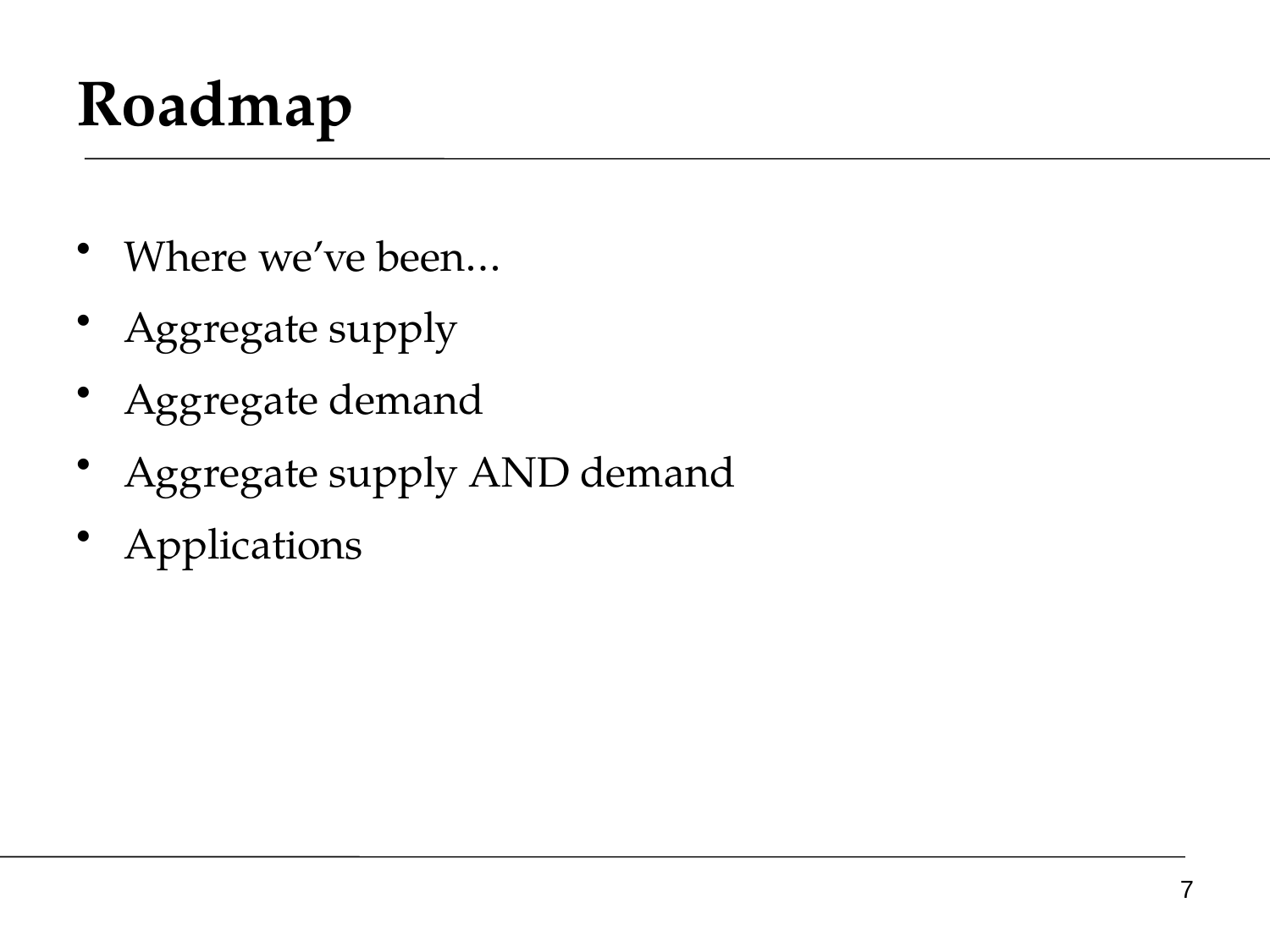

# Roadmap
Where we’ve been…
Aggregate supply
Aggregate demand
Aggregate supply AND demand
Applications
7